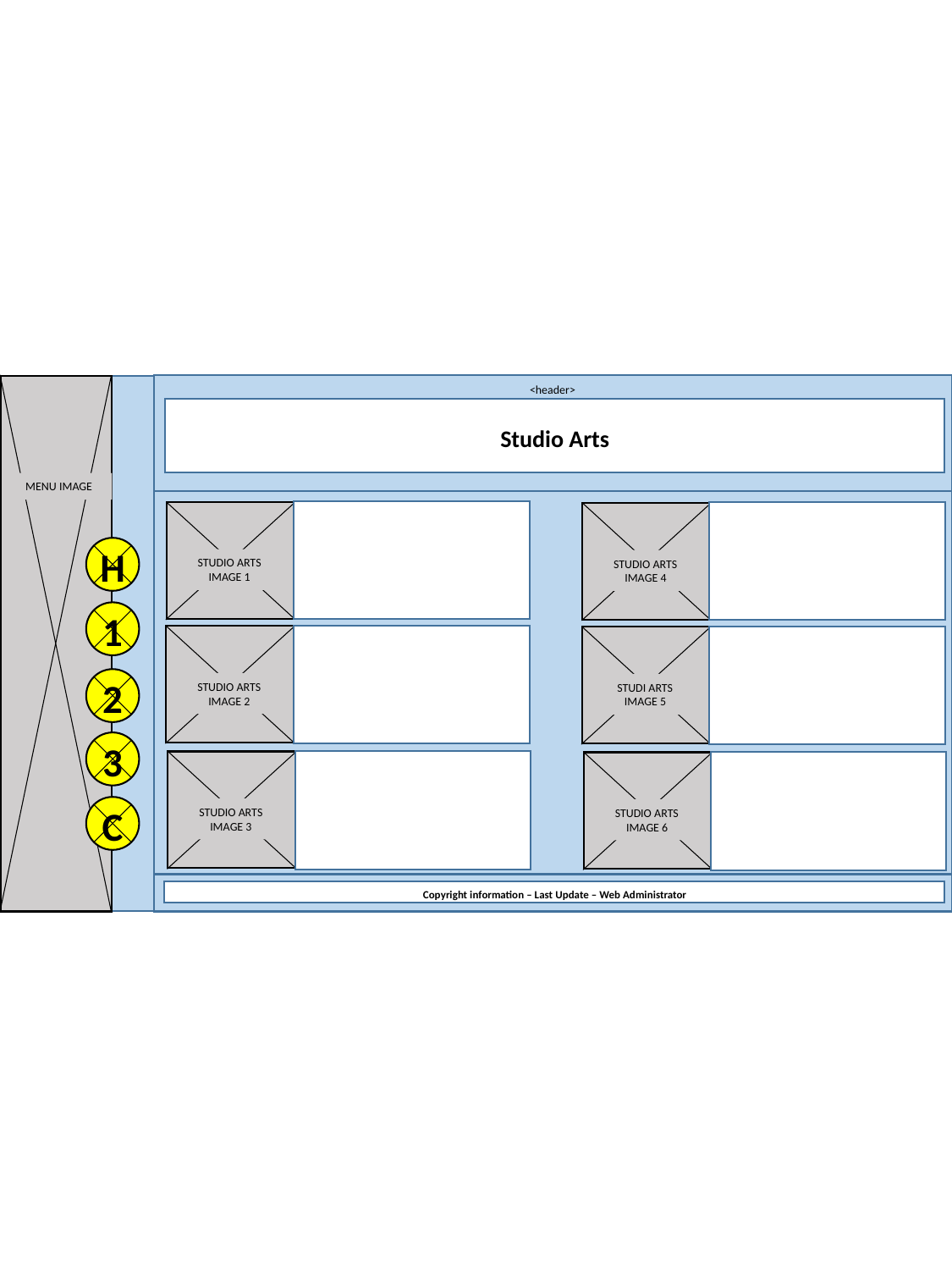

<header>

Studio Arts
MENU IMAGE

STUDIO ARTS
IMAGE 1

STUDIO ARTS
IMAGE 4
H

1

2

3

C

STUDIO ARTS
IMAGE 2

STUDI ARTS
IMAGE 5

STUDIO ARTS
IMAGE 3

STUDIO ARTS
IMAGE 6

<footer>

Copyright information – Last Update – Web Administrator